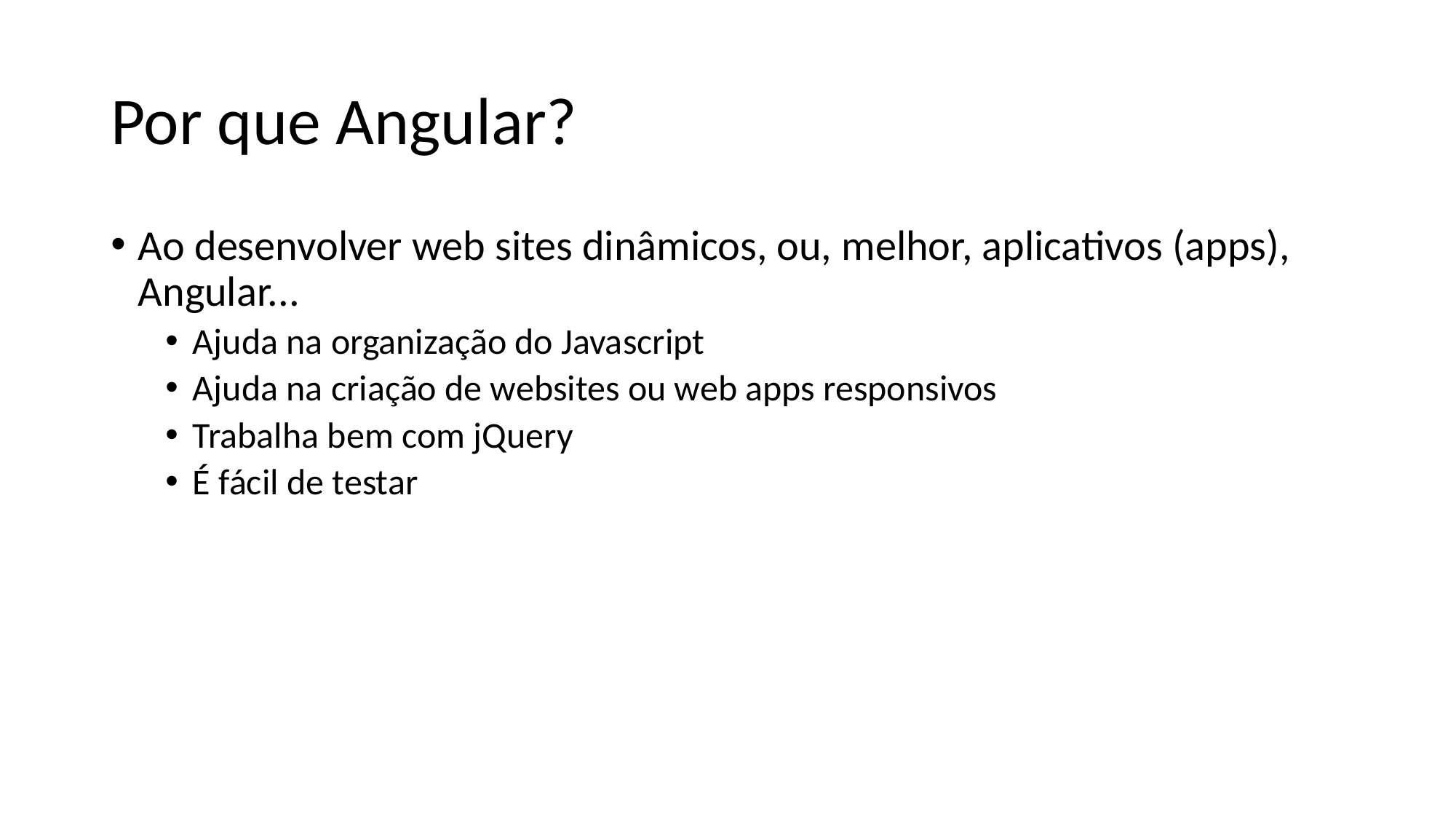

# Por que Angular?
Ao desenvolver web sites dinâmicos, ou, melhor, aplicativos (apps), Angular...
Ajuda na organização do Javascript
Ajuda na criação de websites ou web apps responsivos
Trabalha bem com jQuery
É fácil de testar